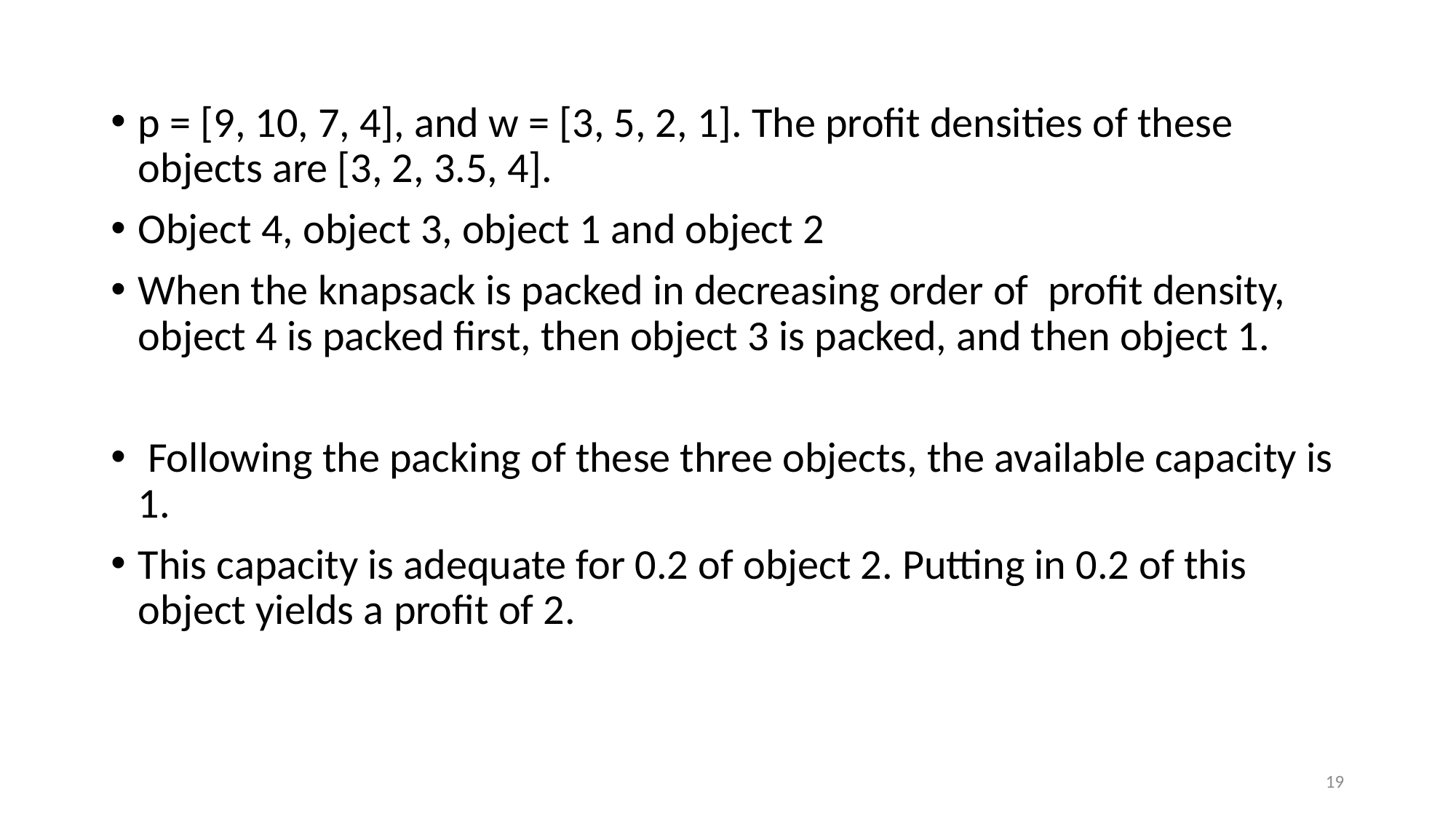

p = [9, 10, 7, 4], and w = [3, 5, 2, 1]. The profit densities of these objects are [3, 2, 3.5, 4].
Object 4, object 3, object 1 and object 2
When the knapsack is packed in decreasing order of  profit density, object 4 is packed first, then object 3 is packed, and then object 1.

 Following the packing of these three objects, the available capacity is 1.
This capacity is adequate for 0.2 of object 2. Putting in 0.2 of this object yields a profit of 2.
19